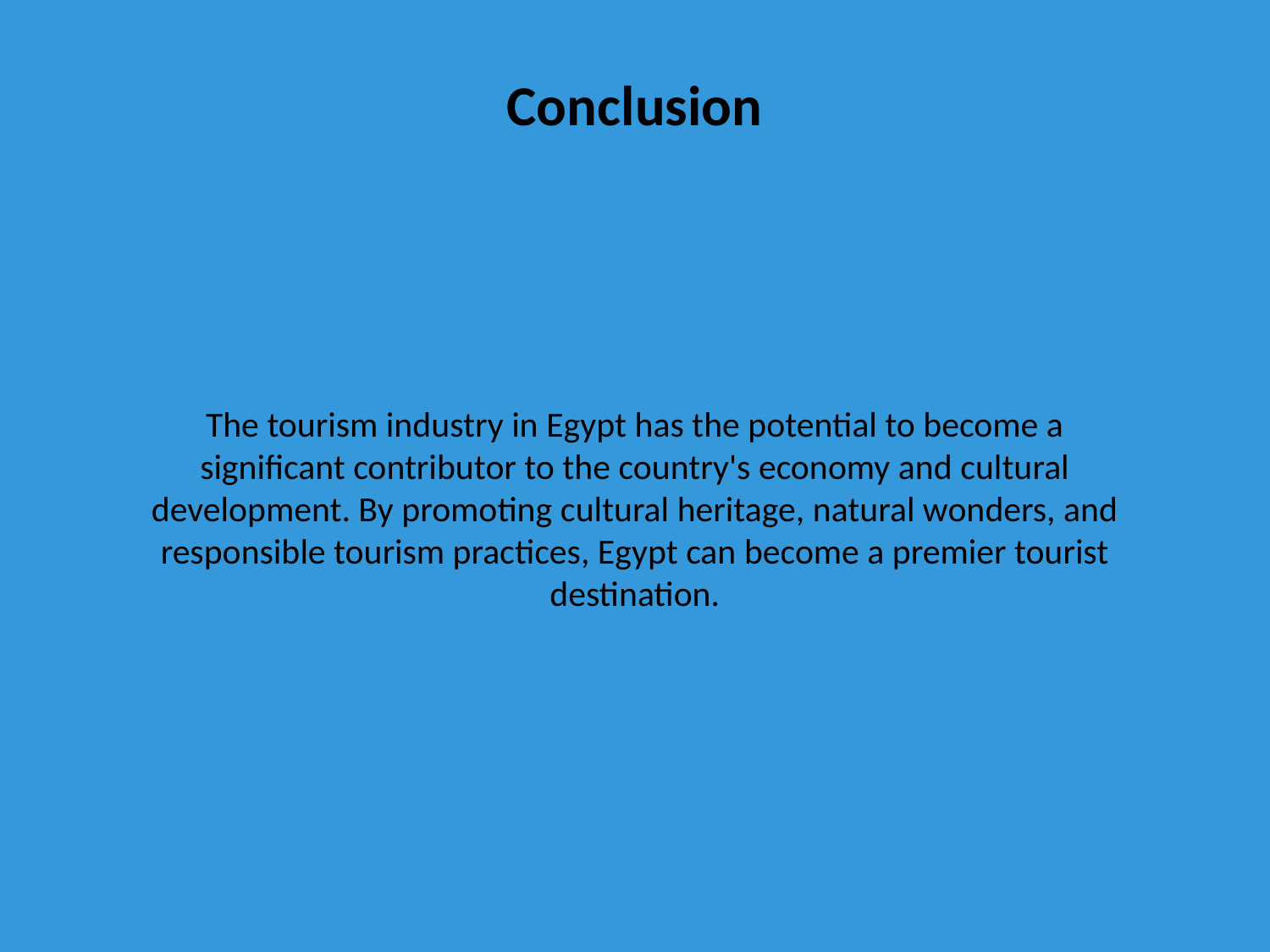

Conclusion
The tourism industry in Egypt has the potential to become a significant contributor to the country's economy and cultural development. By promoting cultural heritage, natural wonders, and responsible tourism practices, Egypt can become a premier tourist destination.